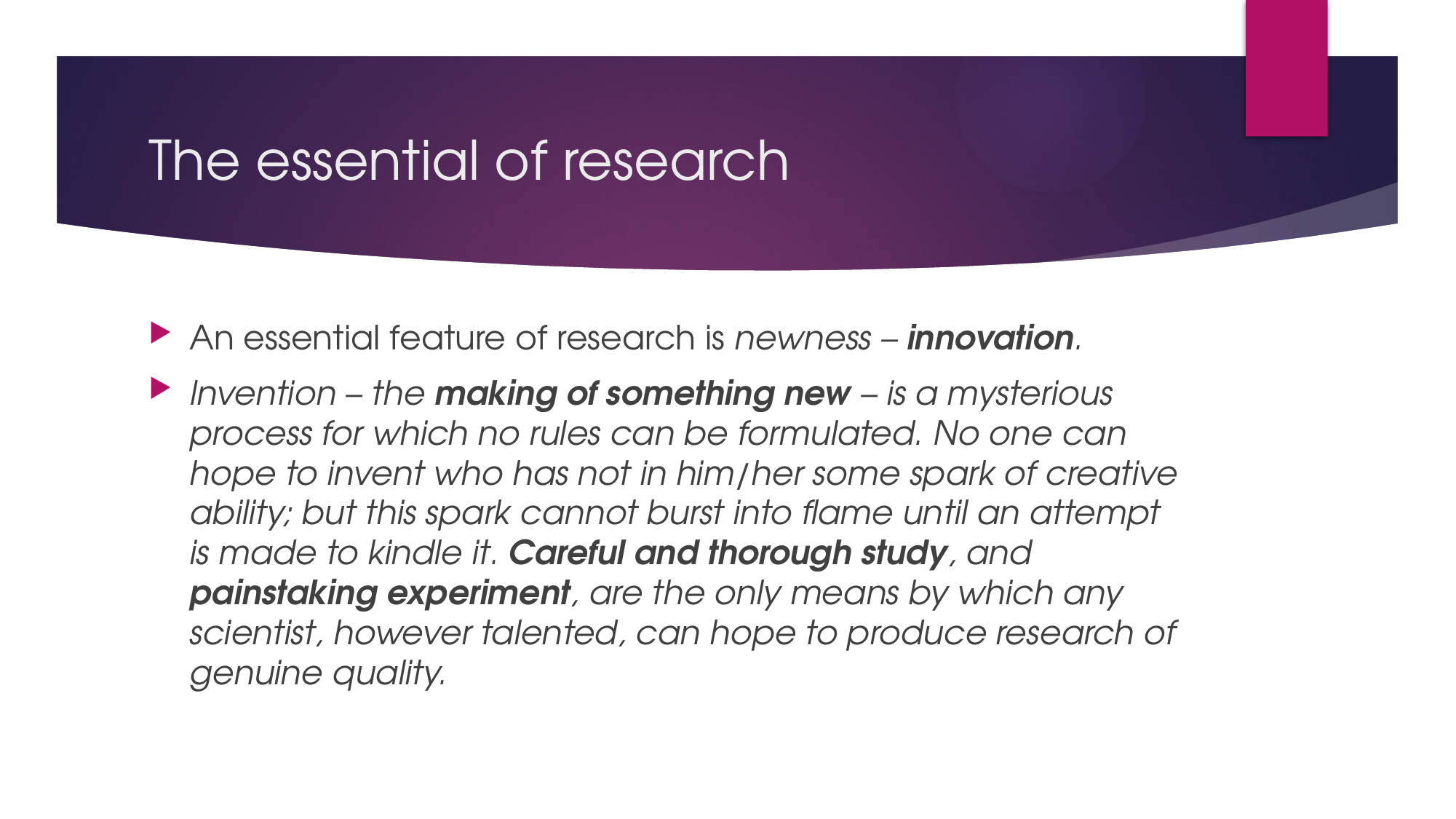

# The essential of research
An essential feature of research is newness – innovation.
Invention – the making of something new – is a mysterious process for which no rules can be formulated. No one can hope to invent who has not in him/her some spark of creative ability; but this spark cannot burst into flame until an attempt is made to kindle it. Careful and thorough study, and painstaking experiment, are the only means by which any scientist, however talented, can hope to produce research of genuine quality.